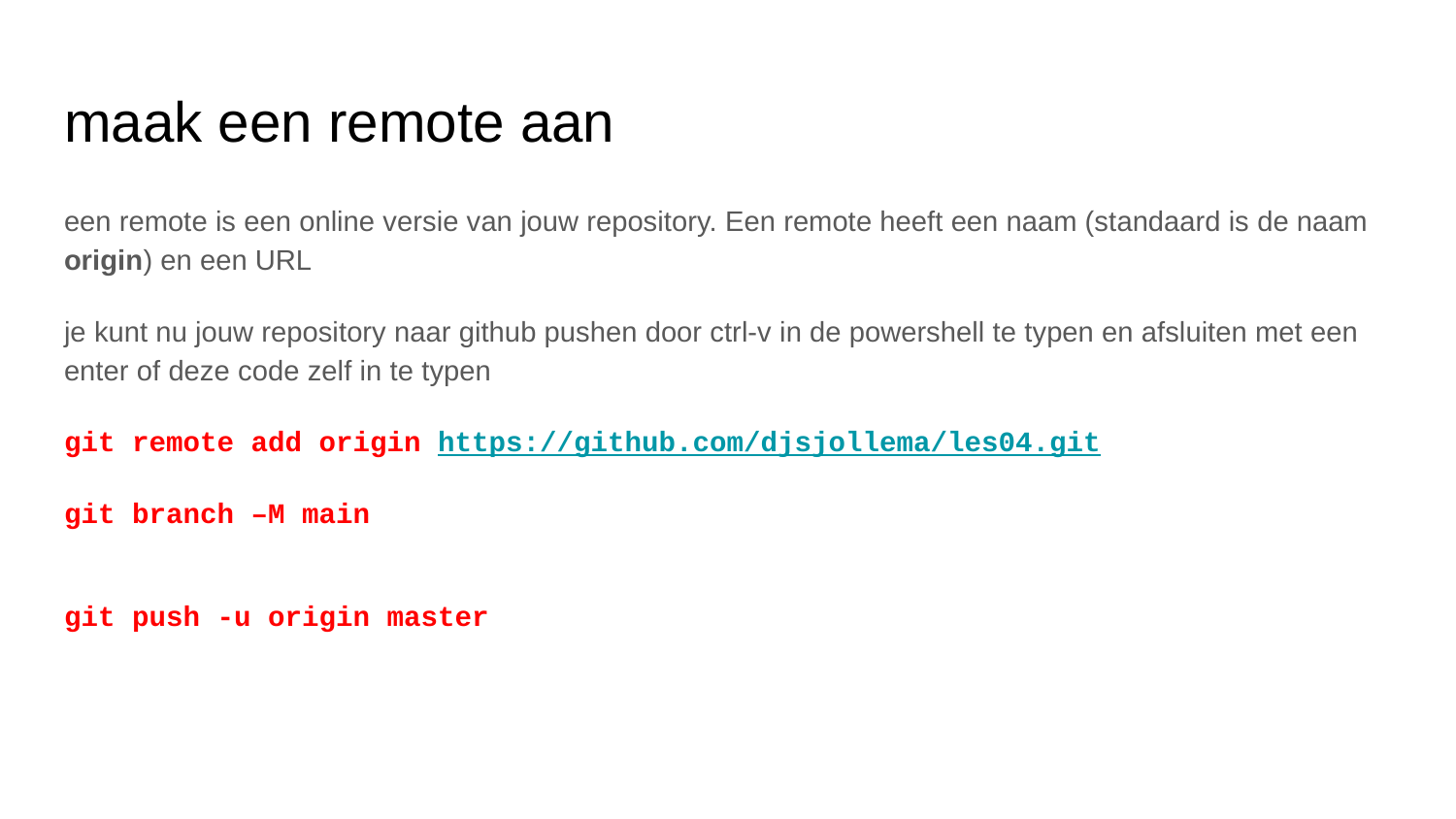

# maak een remote aan
een remote is een online versie van jouw repository. Een remote heeft een naam (standaard is de naam origin) en een URL
je kunt nu jouw repository naar github pushen door ctrl-v in de powershell te typen en afsluiten met een enter of deze code zelf in te typen
git remote add origin https://github.com/djsjollema/les04.git
git branch –M main
git push -u origin master